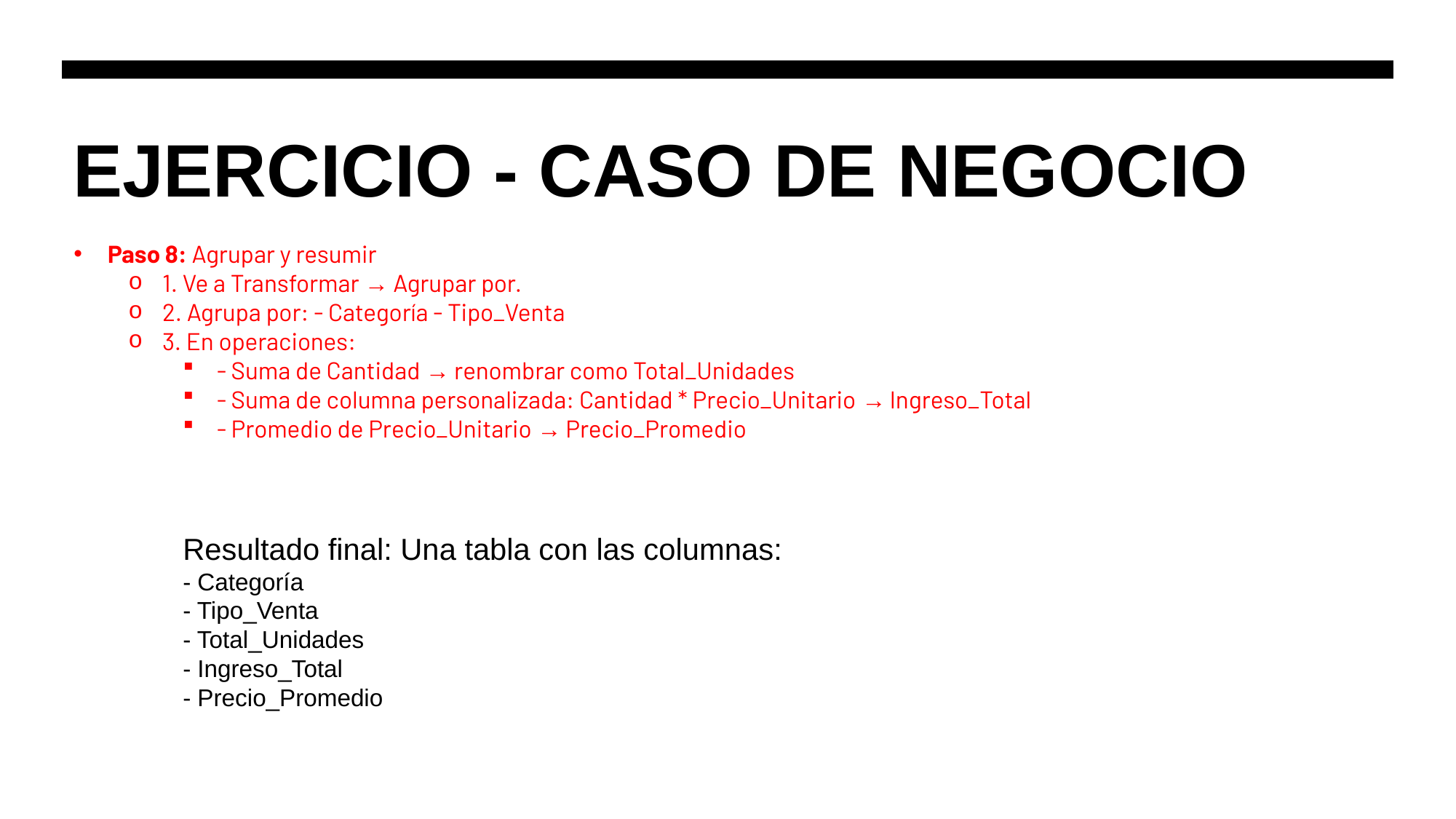

# EJERCICIO - CASO DE NEGOCIO

Paso 8: Agrupar y resumir
1. Ve a Transformar → Agrupar por.
2. Agrupa por: - Categoría - Tipo_Venta
3. En operaciones:
- Suma de Cantidad → renombrar como Total_Unidades
- Suma de columna personalizada: Cantidad * Precio_Unitario → Ingreso_Total
- Promedio de Precio_Unitario → Precio_Promedio

Resultado final: Una tabla con las columnas:
- Categoría
- Tipo_Venta
- Total_Unidades
- Ingreso_Total
- Precio_Promedio